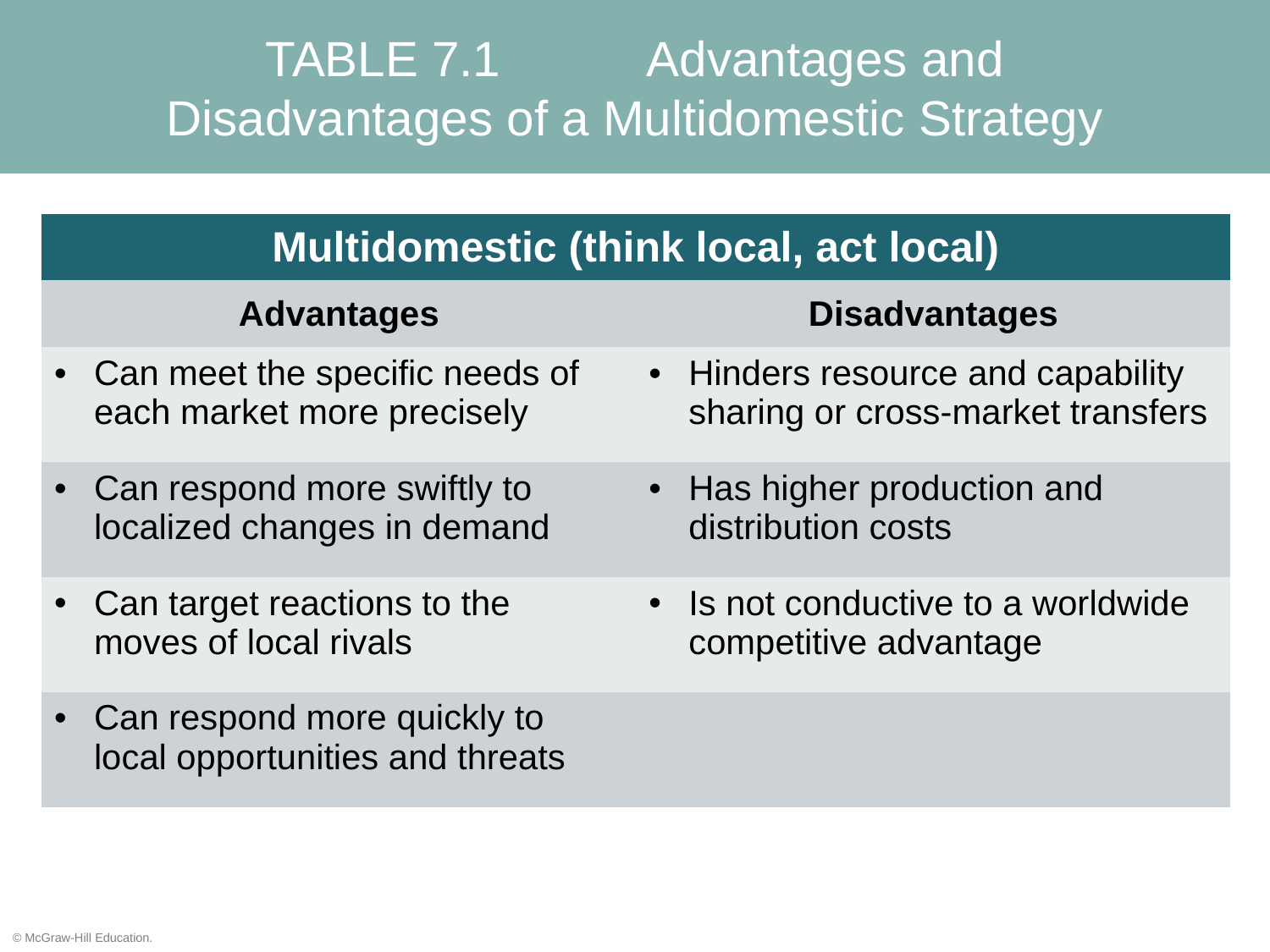

# TABLE 7.1 		Advantages and Disadvantages of a Multidomestic Strategy
| Multidomestic (think local, act local) |  |
| --- | --- |
| Advantages | Disadvantages |
| Can meet the specific needs of each market more precisely | Hinders resource and capability sharing or cross-market transfers |
| Can respond more swiftly to localized changes in demand | Has higher production and distribution costs |
| Can target reactions to the moves of local rivals | Is not conductive to a worldwide competitive advantage |
| Can respond more quickly to local opportunities and threats |  |